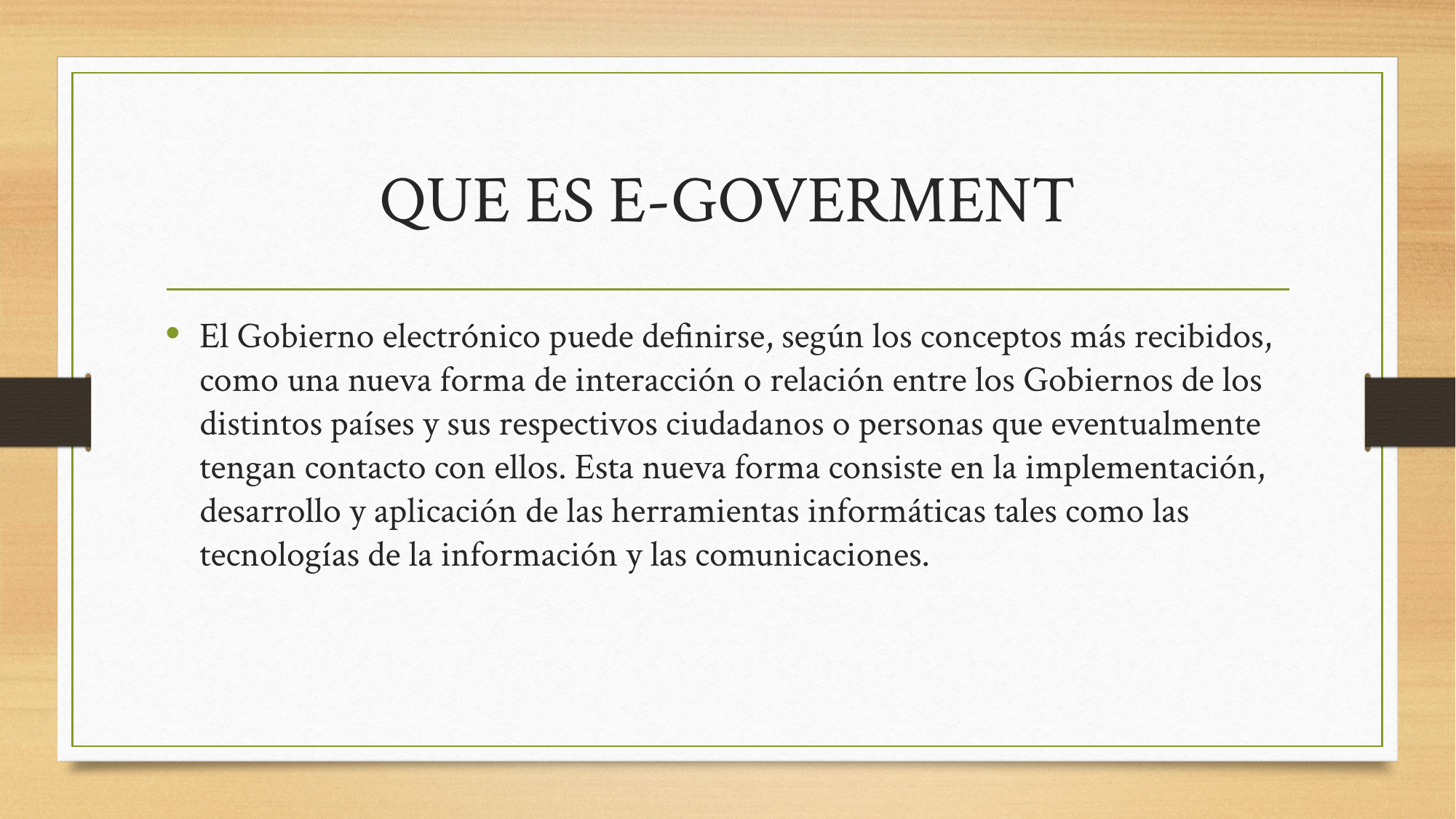

# QUE ES E-GOVERMENT
El Gobierno electrónico puede definirse, según los conceptos más recibidos, como una nueva forma de interacción o relación entre los Gobiernos de los distintos países y sus respectivos ciudadanos o personas que eventualmente tengan contacto con ellos. Esta nueva forma consiste en la implementación, desarrollo y aplicación de las herramientas informáticas tales como las tecnologías de la información y las comunicaciones.